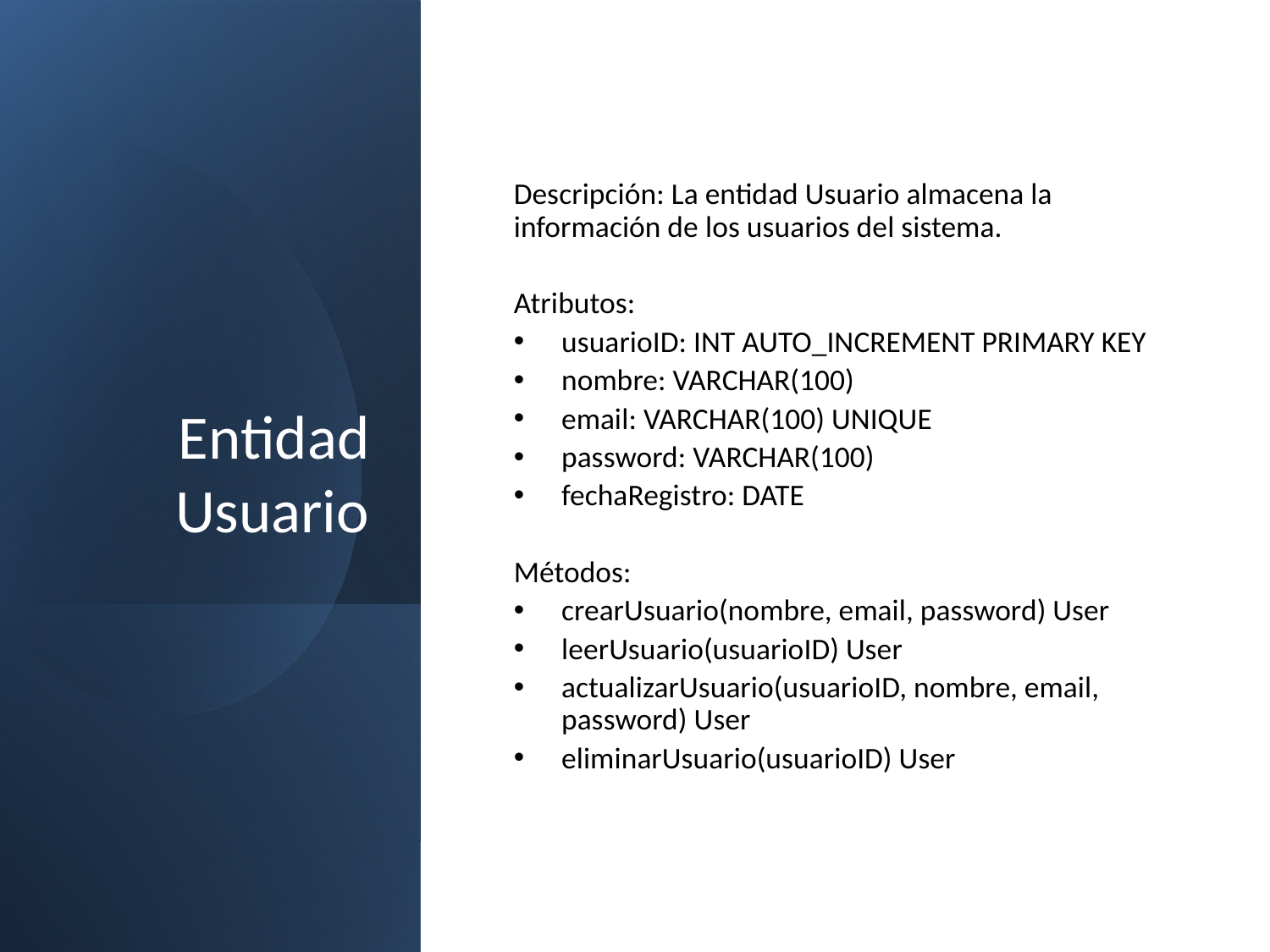

# Entidad Usuario

Descripción: La entidad Usuario almacena la información de los usuarios del sistema.

Atributos:
usuarioID: INT AUTO_INCREMENT PRIMARY KEY
nombre: VARCHAR(100)
email: VARCHAR(100) UNIQUE
password: VARCHAR(100)
fechaRegistro: DATE

Métodos:
crearUsuario(nombre, email, password) User
leerUsuario(usuarioID) User
actualizarUsuario(usuarioID, nombre, email, password) User
eliminarUsuario(usuarioID) User